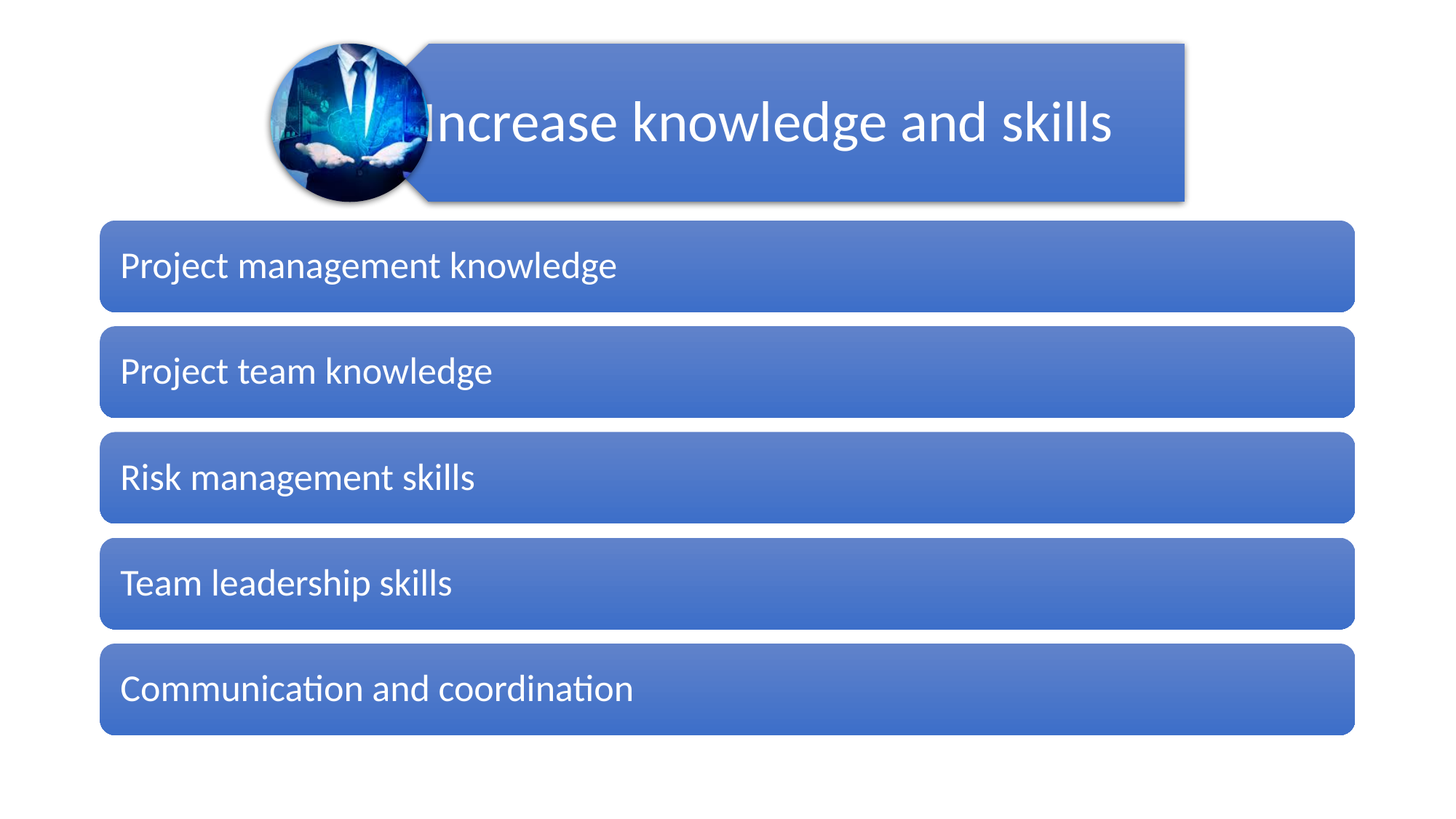

Increase knowledge and skills
Project management knowledge
Project team knowledge
Risk management skills
Team leadership skills
Communication and coordination